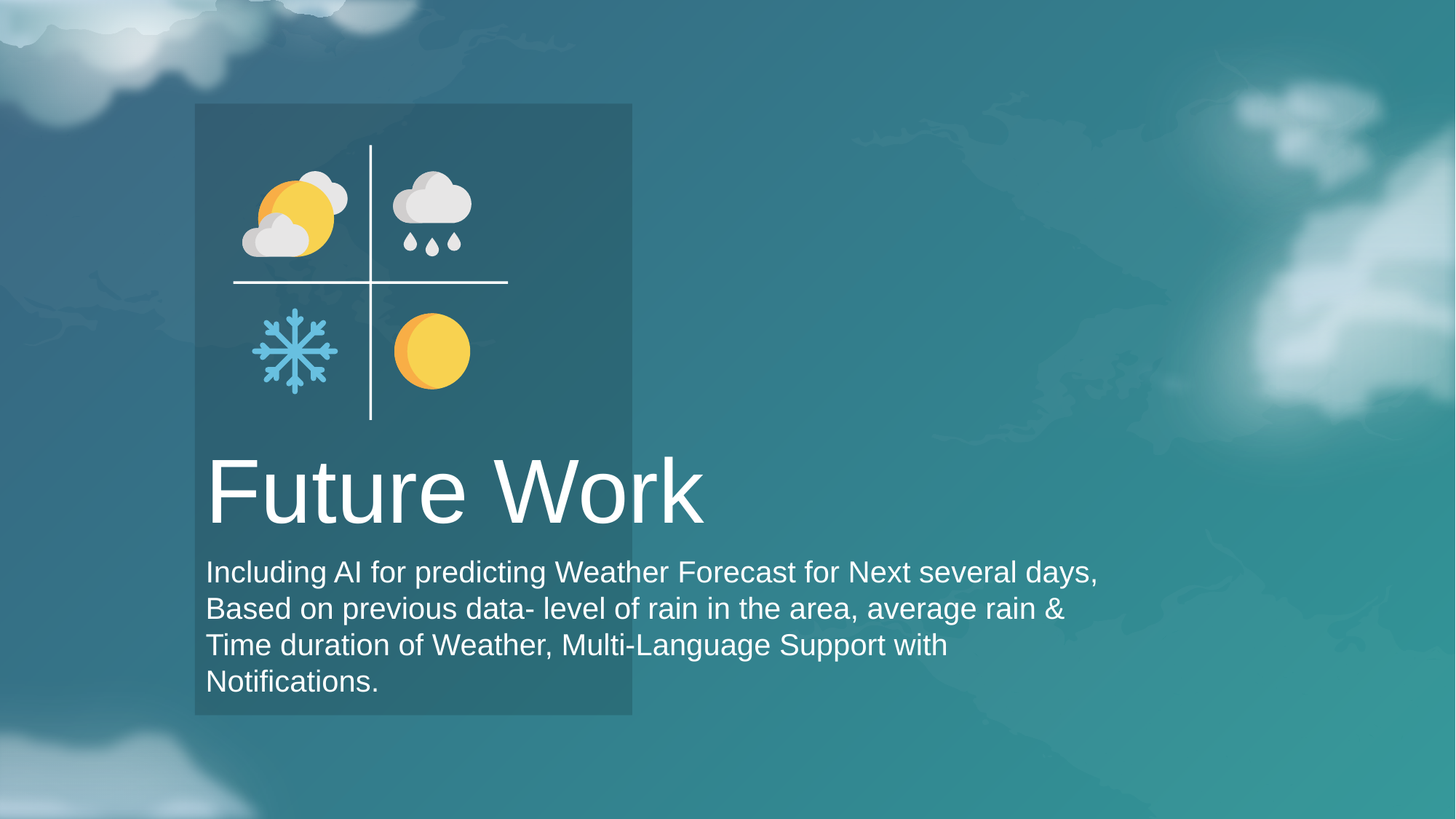

Future Work
Including AI for predicting Weather Forecast for Next several days, Based on previous data- level of rain in the area, average rain & Time duration of Weather, Multi-Language Support with Notifications.